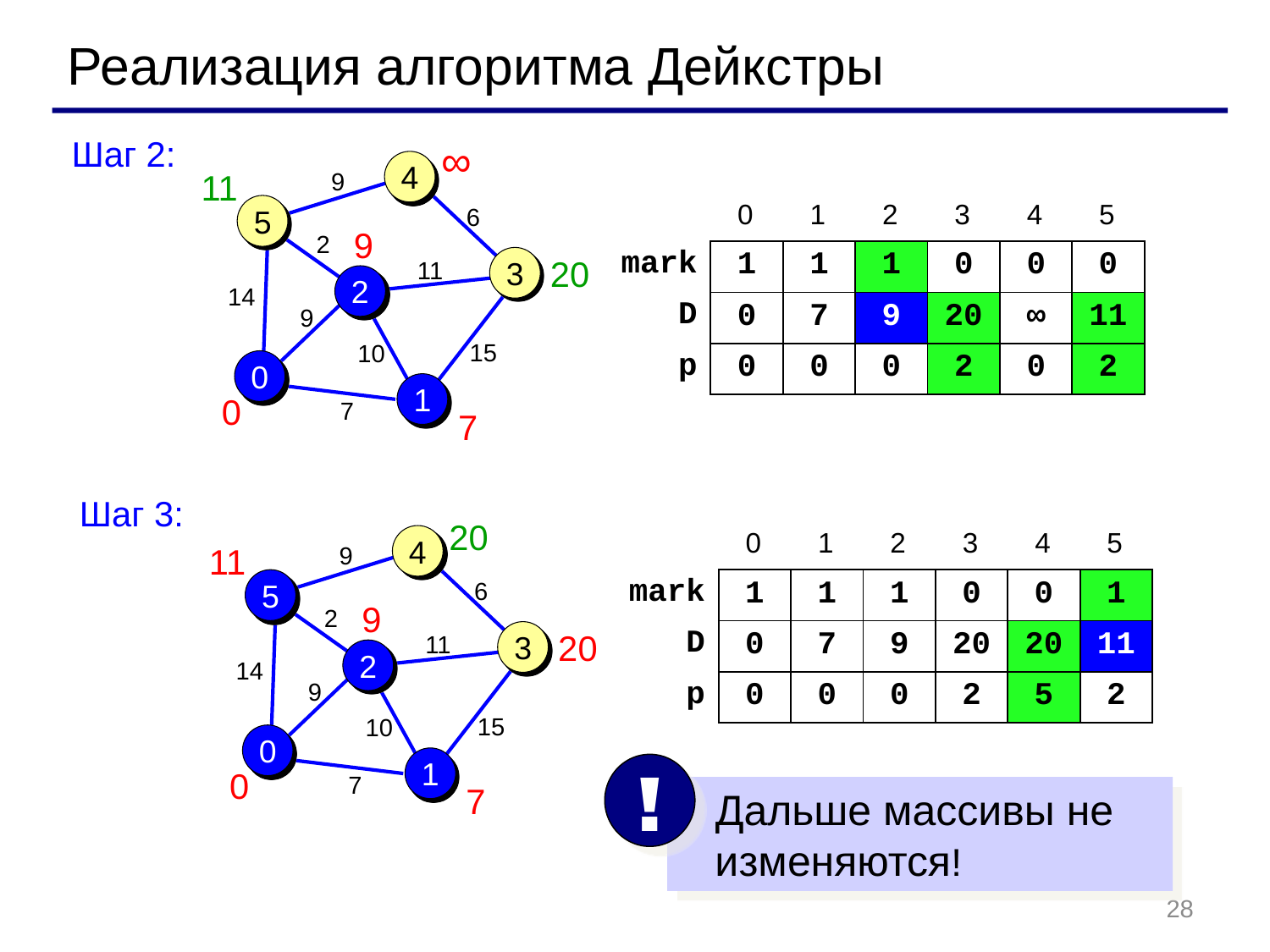

Реализация алгоритма Дейкстры

Шаг 2:
∞
4
9

5
6

2

3
11
2

14

9

15
10
0
1

7
11
9
20
0
7
| 0 | 1 | 2 | 3 | 4 | 5 |
| --- | --- | --- | --- | --- | --- |
| mark |
| --- |
| D |
| p |
| 1 | 1 | 1 | 0 | 0 | 0 |
| --- | --- | --- | --- | --- | --- |
| 0 | 7 | 9 | 20 | ∞ | 11 |
| 0 | 0 | 0 | 2 | 0 | 2 |
Шаг 3:
20
4
9

5
6

2

3
11
2

14

9

15
10
0
1

7
11
9
20
0
7
| 0 | 1 | 2 | 3 | 4 | 5 |
| --- | --- | --- | --- | --- | --- |
| mark |
| --- |
| D |
| p |
| 1 | 1 | 1 | 0 | 0 | 1 |
| --- | --- | --- | --- | --- | --- |
| 0 | 7 | 9 | 20 | 20 | 11 |
| 0 | 0 | 0 | 2 | 5 | 2 |
!
   Дальше массивы не
   изменяются!
28